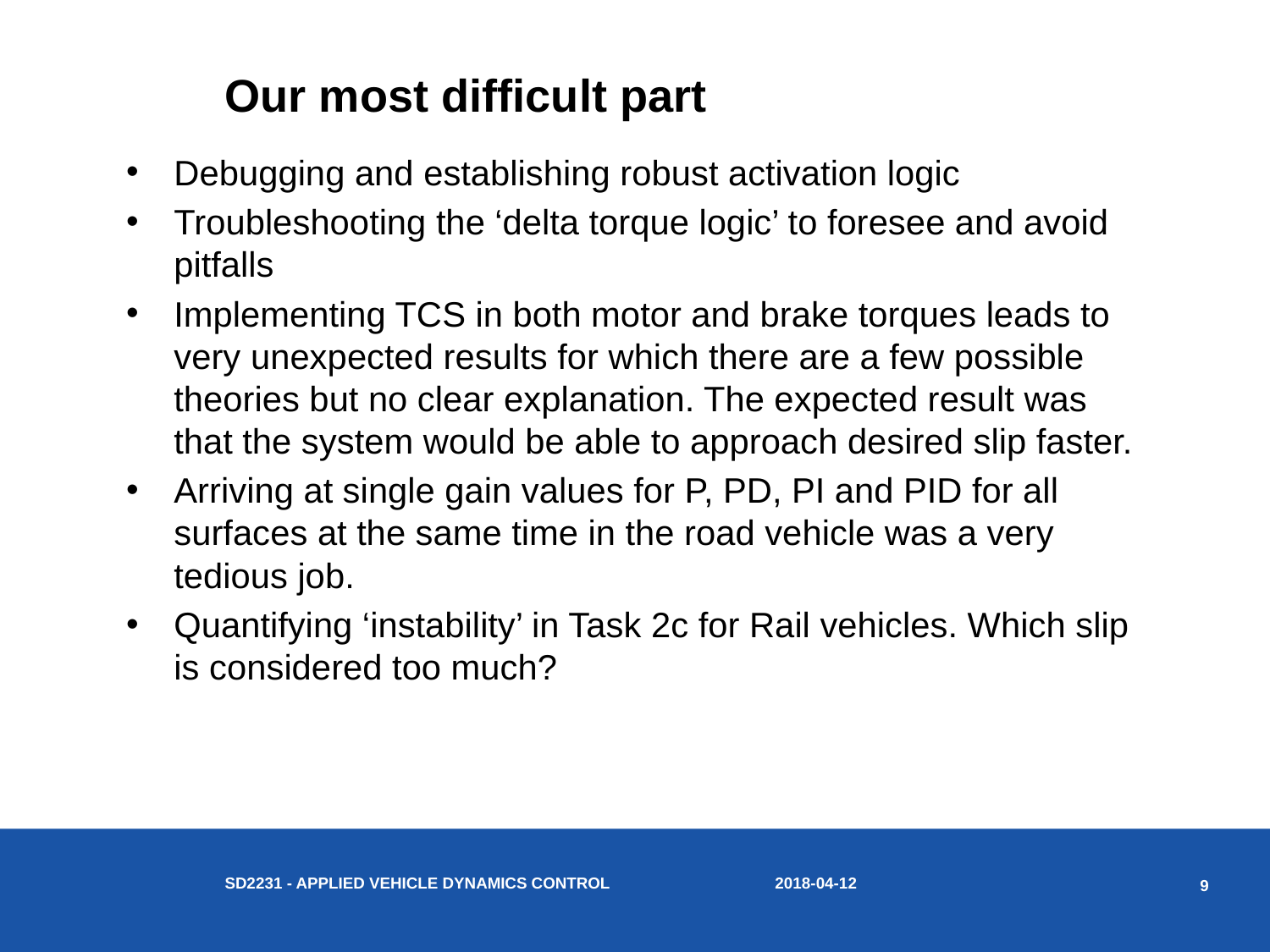

# Our most difficult part
Debugging and establishing robust activation logic
Troubleshooting the ‘delta torque logic’ to foresee and avoid pitfalls
Implementing TCS in both motor and brake torques leads to very unexpected results for which there are a few possible theories but no clear explanation. The expected result was that the system would be able to approach desired slip faster.
Arriving at single gain values for P, PD, PI and PID for all surfaces at the same time in the road vehicle was a very tedious job.
Quantifying ‘instability’ in Task 2c for Rail vehicles. Which slip is considered too much?
2018-04-12
SD2231 - Applied vehicle dynamics control
9